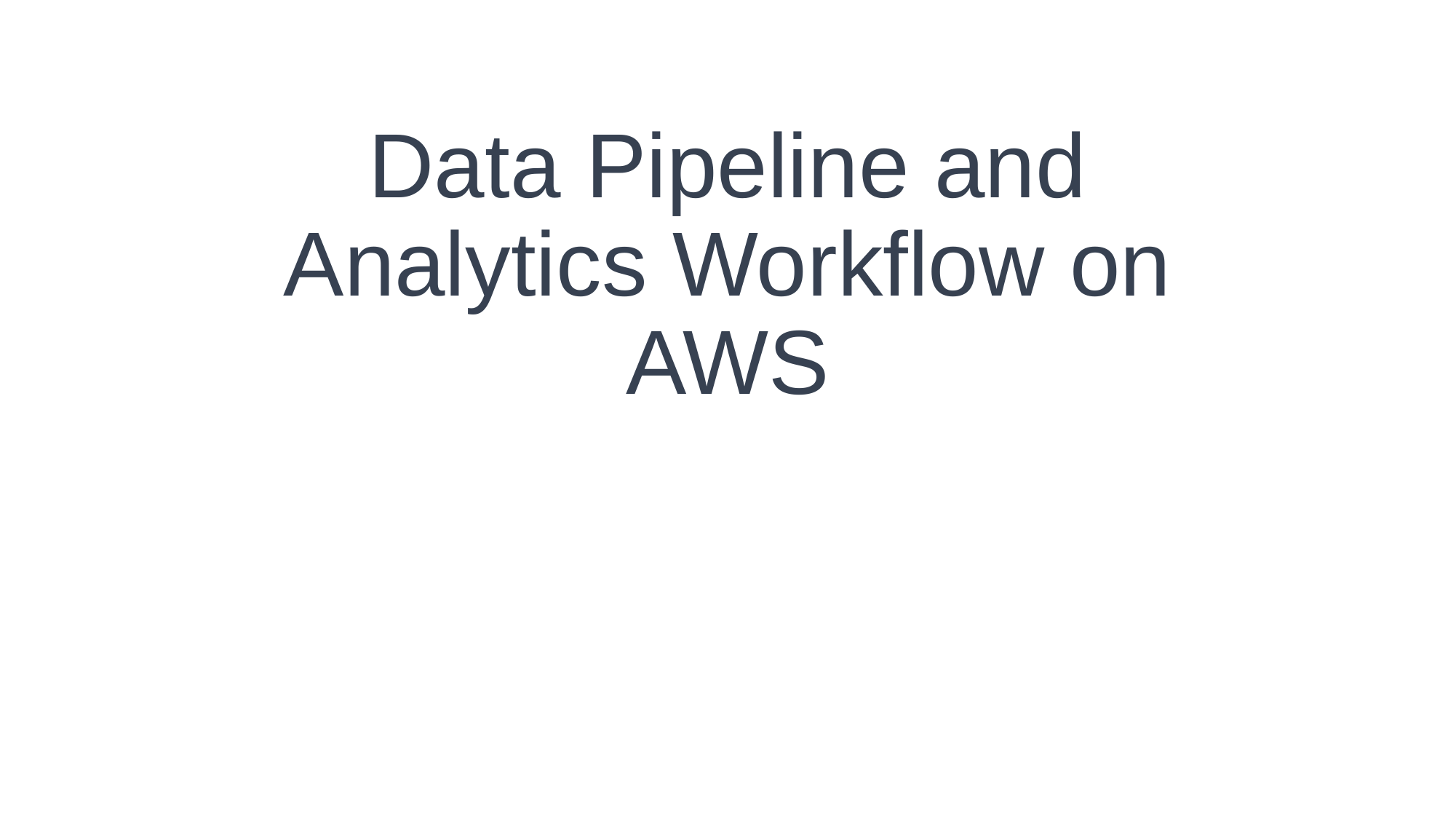

# Data Pipeline and Analytics Workflow on AWS